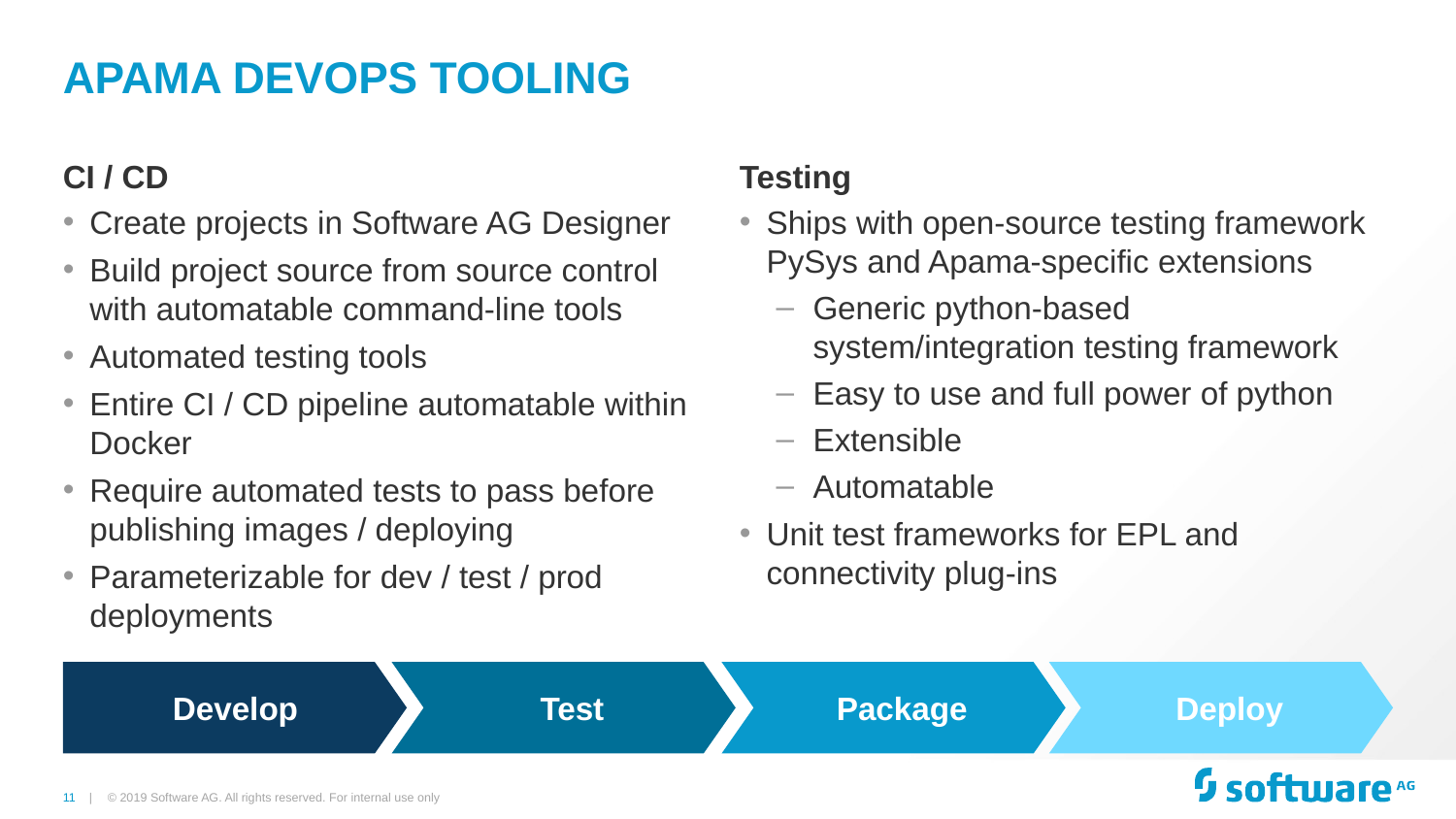

# Apama Devops Tooling
CI / CD
Testing
Create projects in Software AG Designer
Build project source from source control with automatable command-line tools
Automated testing tools
Entire CI / CD pipeline automatable within Docker
Require automated tests to pass before publishing images / deploying
Parameterizable for dev / test / prod deployments
Ships with open-source testing framework PySys and Apama-specific extensions
Generic python-based system/integration testing framework
Easy to use and full power of python
Extensible
Automatable
Unit test frameworks for EPL and connectivity plug-ins
Develop
Test
Package
Deploy
© 2019 Software AG. All rights reserved. For internal use only